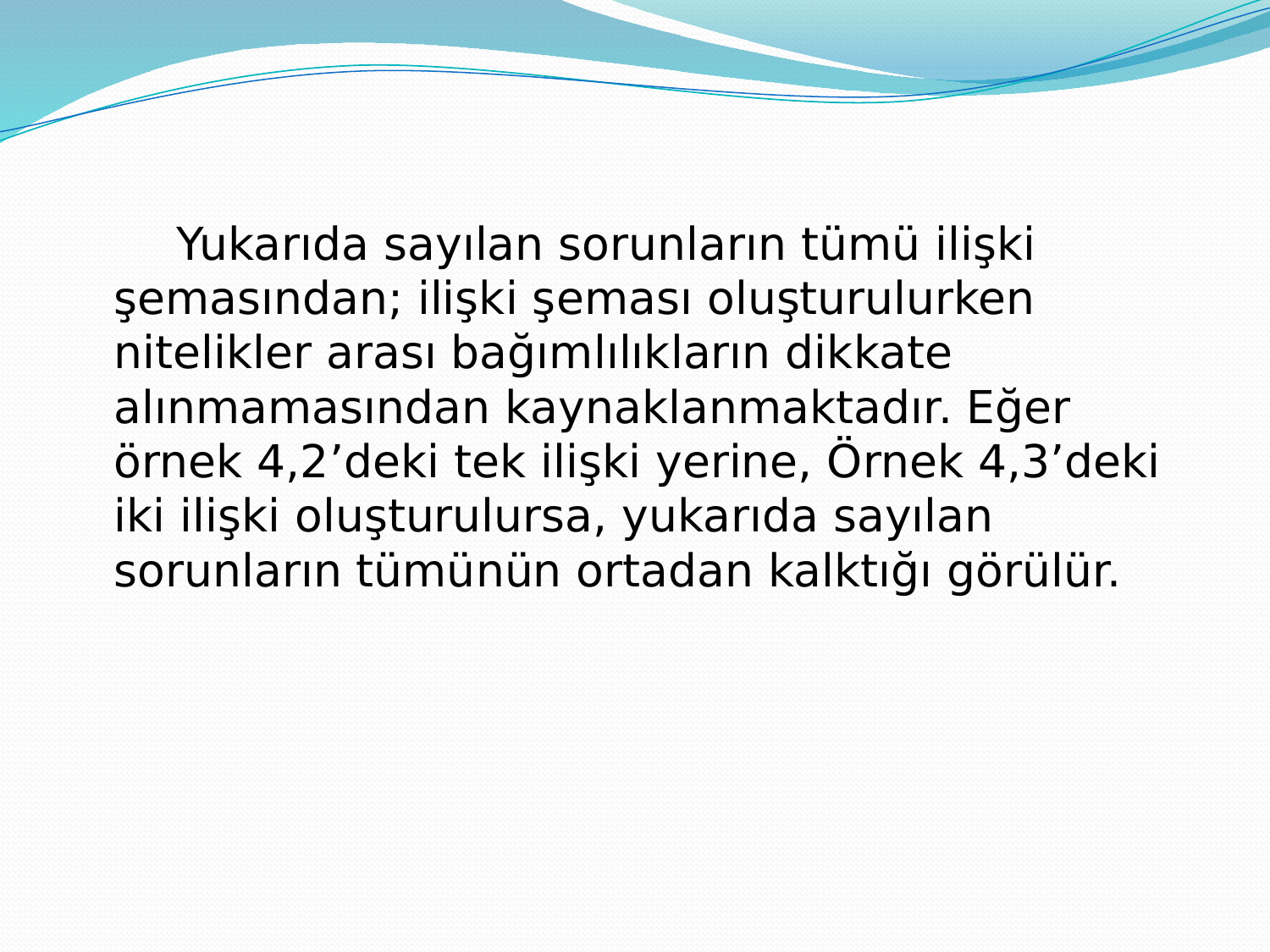

Yukarıda sayılan sorunların tümü ilişki şemasından; ilişki şeması oluşturulurken nitelikler arası bağımlılıkların dikkate alınmamasından kaynaklanmaktadır. Eğer örnek 4,2’deki tek ilişki yerine, Örnek 4,3’deki iki ilişki oluşturulursa, yukarıda sayılan sorunların tümünün ortadan kalktığı görülür.